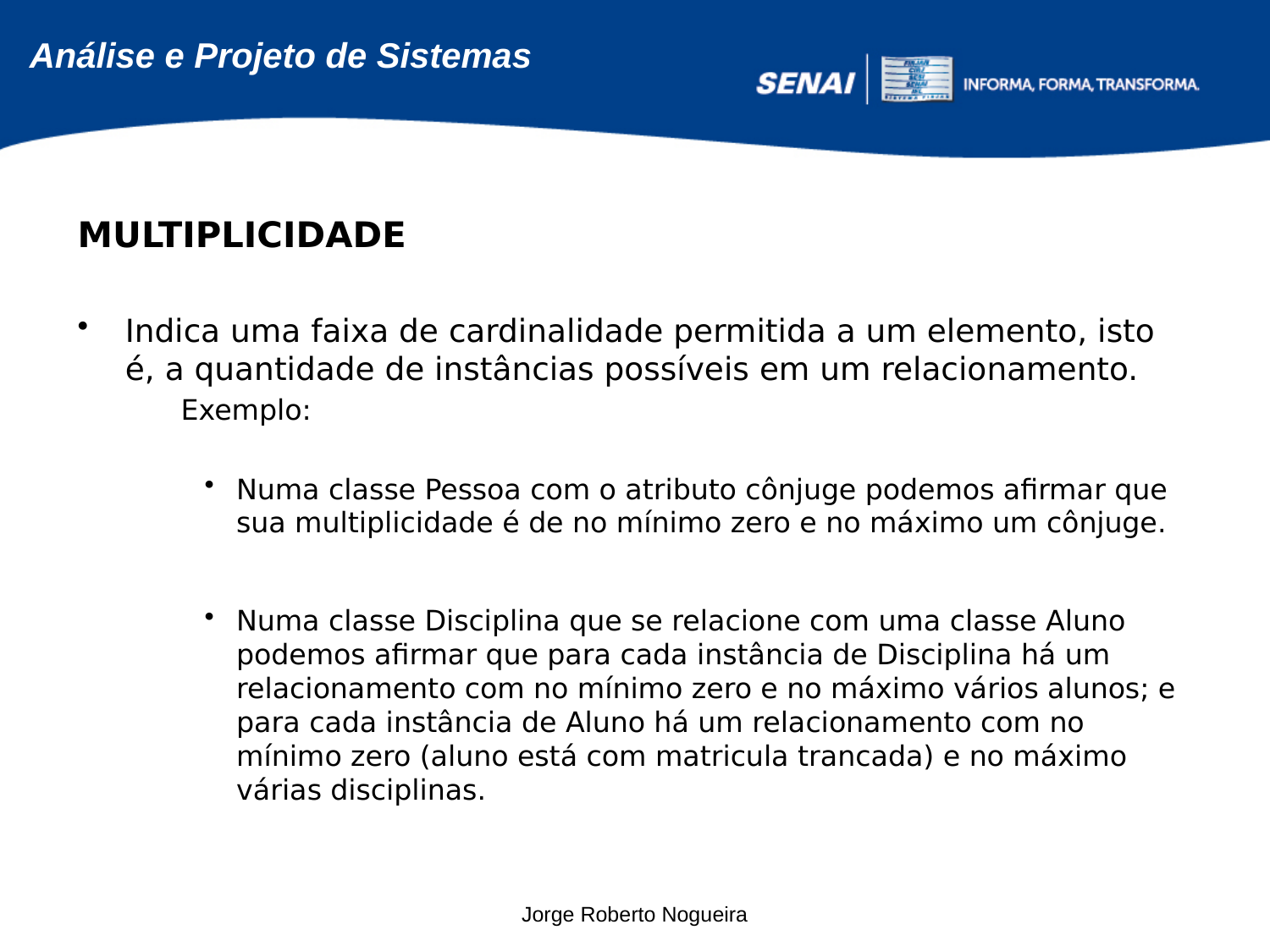

MULTIPLICIDADE

Indica uma faixa de cardinalidade permitida a um elemento, isto é, a quantidade de instâncias possíveis em um relacionamento.
	Exemplo:

Numa classe Pessoa com o atributo cônjuge podemos afirmar que sua multiplicidade é de no mínimo zero e no máximo um cônjuge.

Numa classe Disciplina que se relacione com uma classe Aluno podemos afirmar que para cada instância de Disciplina há um relacionamento com no mínimo zero e no máximo vários alunos; e para cada instância de Aluno há um relacionamento com no mínimo zero (aluno está com matricula trancada) e no máximo várias disciplinas.

Jorge Roberto Nogueira